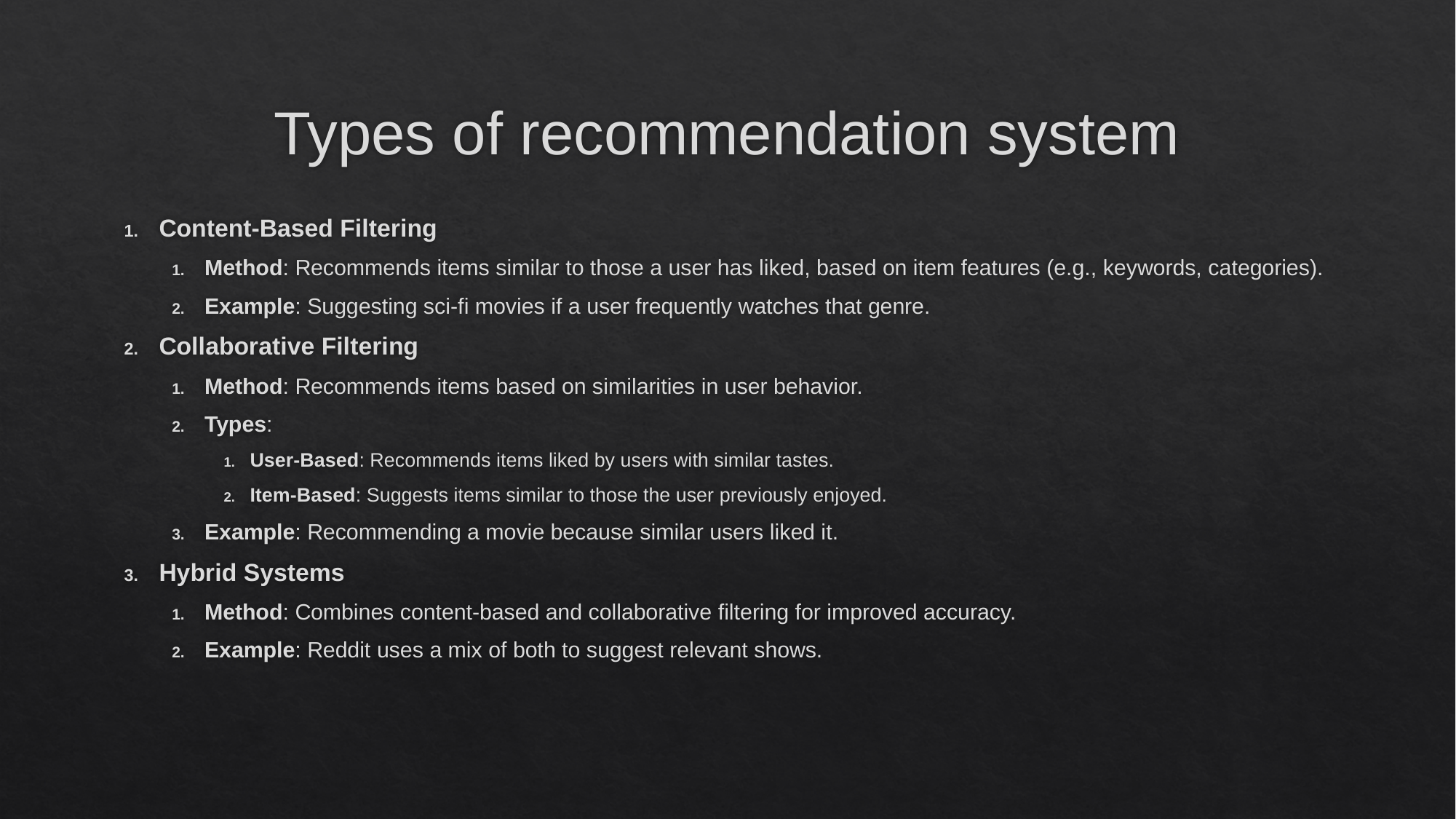

# Types of recommendation system
Content-Based Filtering
Method: Recommends items similar to those a user has liked, based on item features (e.g., keywords, categories).
Example: Suggesting sci-fi movies if a user frequently watches that genre.
Collaborative Filtering
Method: Recommends items based on similarities in user behavior.
Types:
User-Based: Recommends items liked by users with similar tastes.
Item-Based: Suggests items similar to those the user previously enjoyed.
Example: Recommending a movie because similar users liked it.
Hybrid Systems
Method: Combines content-based and collaborative filtering for improved accuracy.
Example: Reddit uses a mix of both to suggest relevant shows.